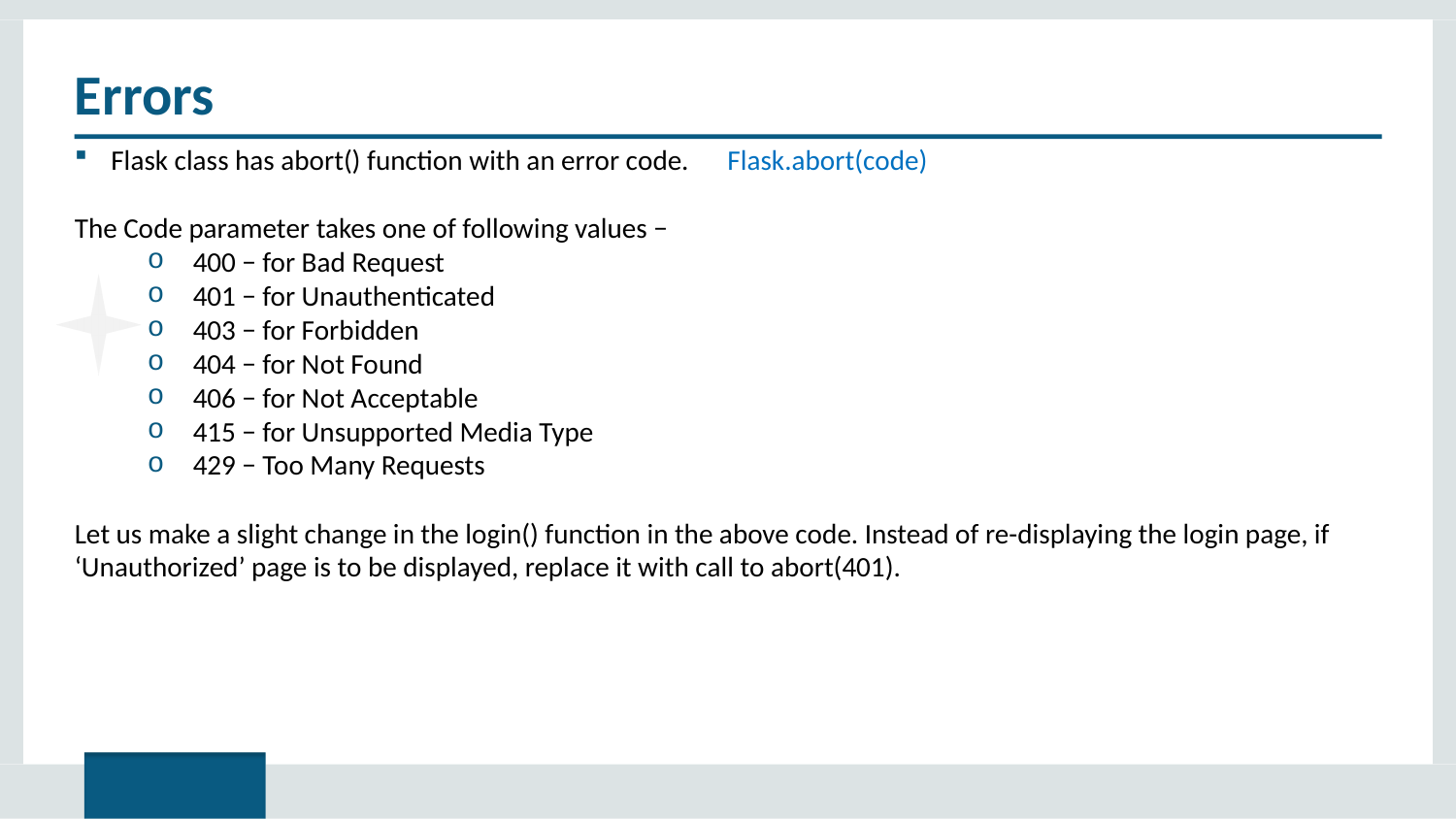

# Errors

Flask class has abort() function with an error code.      Flask.abort(code)

The Code parameter takes one of following values −
400 − for Bad Request
401 − for Unauthenticated
403 − for Forbidden
404 − for Not Found
406 − for Not Acceptable
415 − for Unsupported Media Type
429 − Too Many Requests

Let us make a slight change in the login() function in the above code. Instead of re-displaying the login page, if ‘Unauthorized’ page is to be displayed, replace it with call to abort(401).